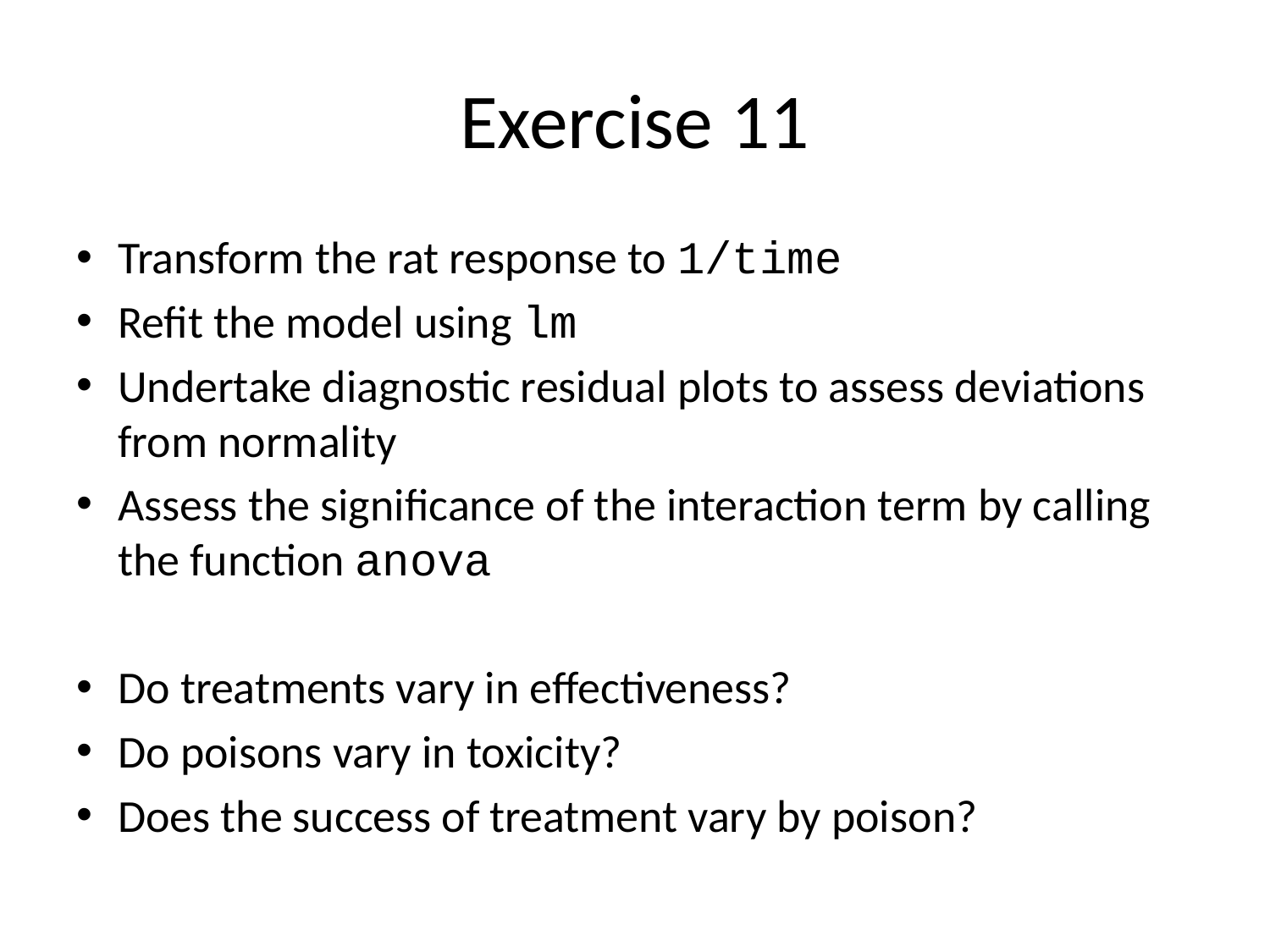

# Exercise 11
Transform the rat response to 1/time
Refit the model using lm
Undertake diagnostic residual plots to assess deviations from normality
Assess the significance of the interaction term by calling the function anova

Do treatments vary in effectiveness?
Do poisons vary in toxicity?
Does the success of treatment vary by poison?